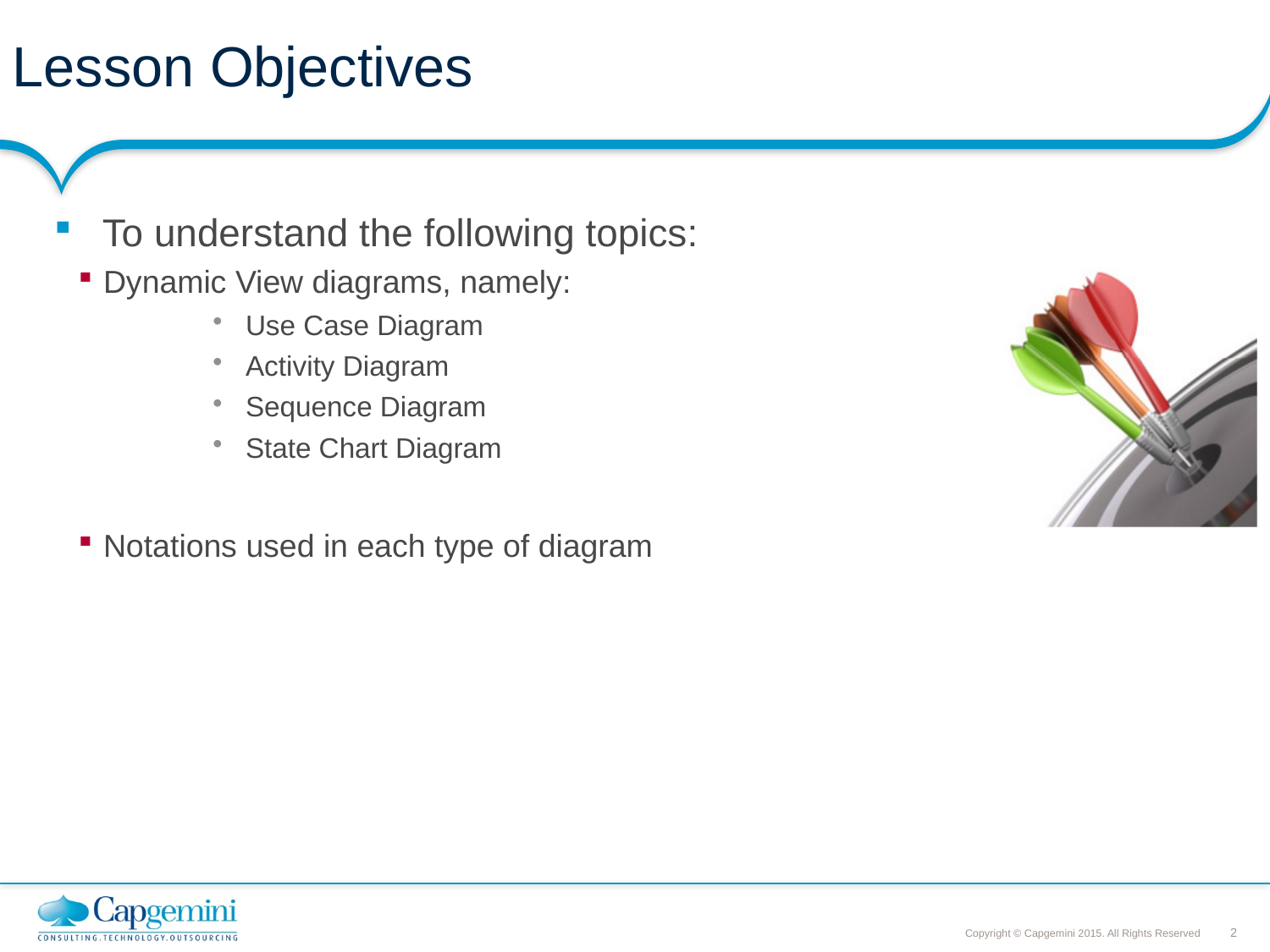

# Lesson Objectives
To understand the following topics:
Dynamic View diagrams, namely:
Use Case Diagram
Activity Diagram
Sequence Diagram
State Chart Diagram

Notations used in each type of diagram